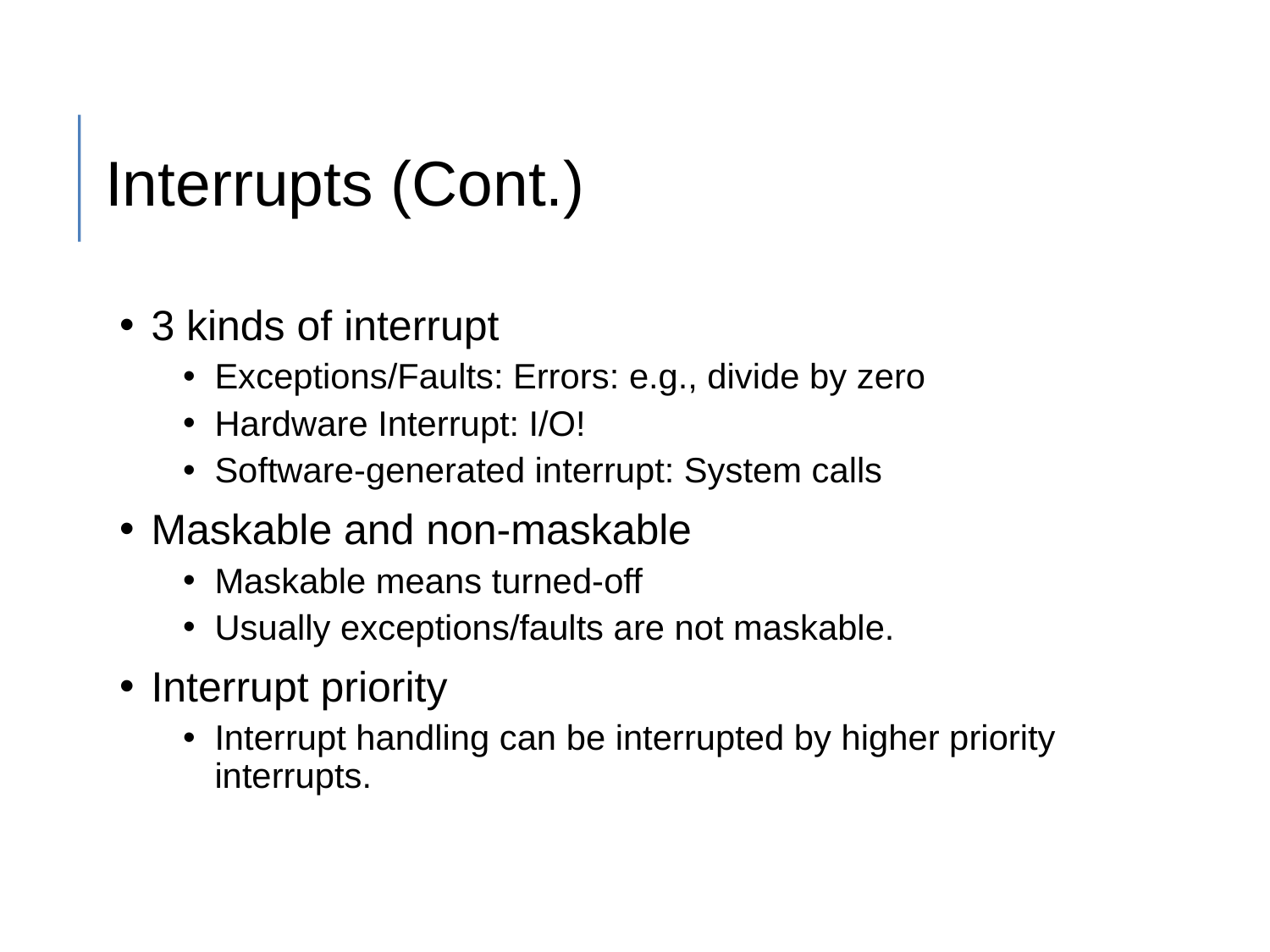

# Interrupts (Cont.)
3 kinds of interrupt
Exceptions/Faults: Errors: e.g., divide by zero
Hardware Interrupt: I/O!
Software-generated interrupt: System calls
Maskable and non-maskable
Maskable means turned-off
Usually exceptions/faults are not maskable.
Interrupt priority
Interrupt handling can be interrupted by higher priority interrupts.